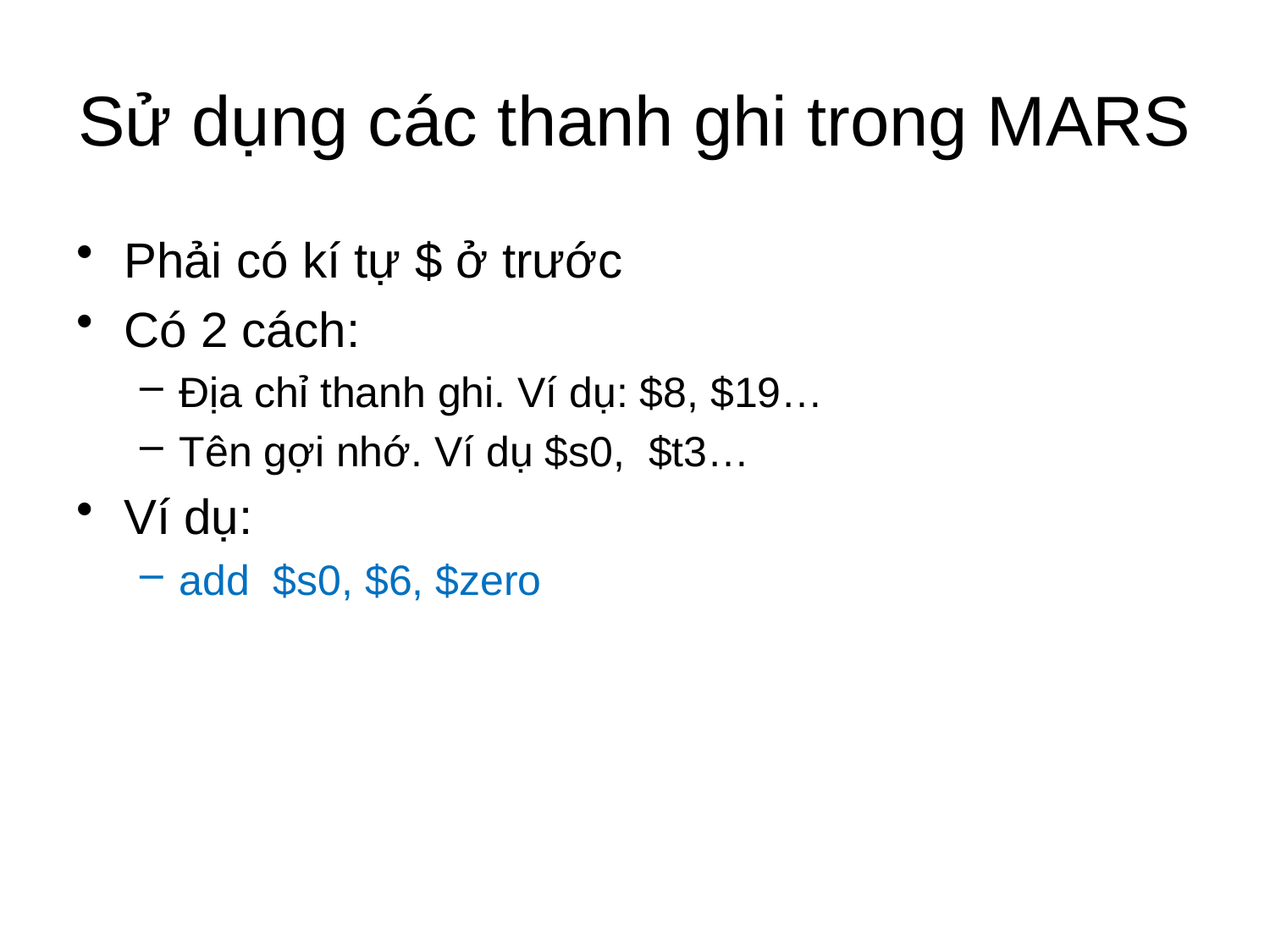

# Sử dụng các thanh ghi trong MARS
Phải có kí tự $ ở trước
Có 2 cách:
Địa chỉ thanh ghi. Ví dụ: $8, $19…
Tên gợi nhớ. Ví dụ $s0,  $t3…
Ví dụ:
add  $s0, $6, $zero